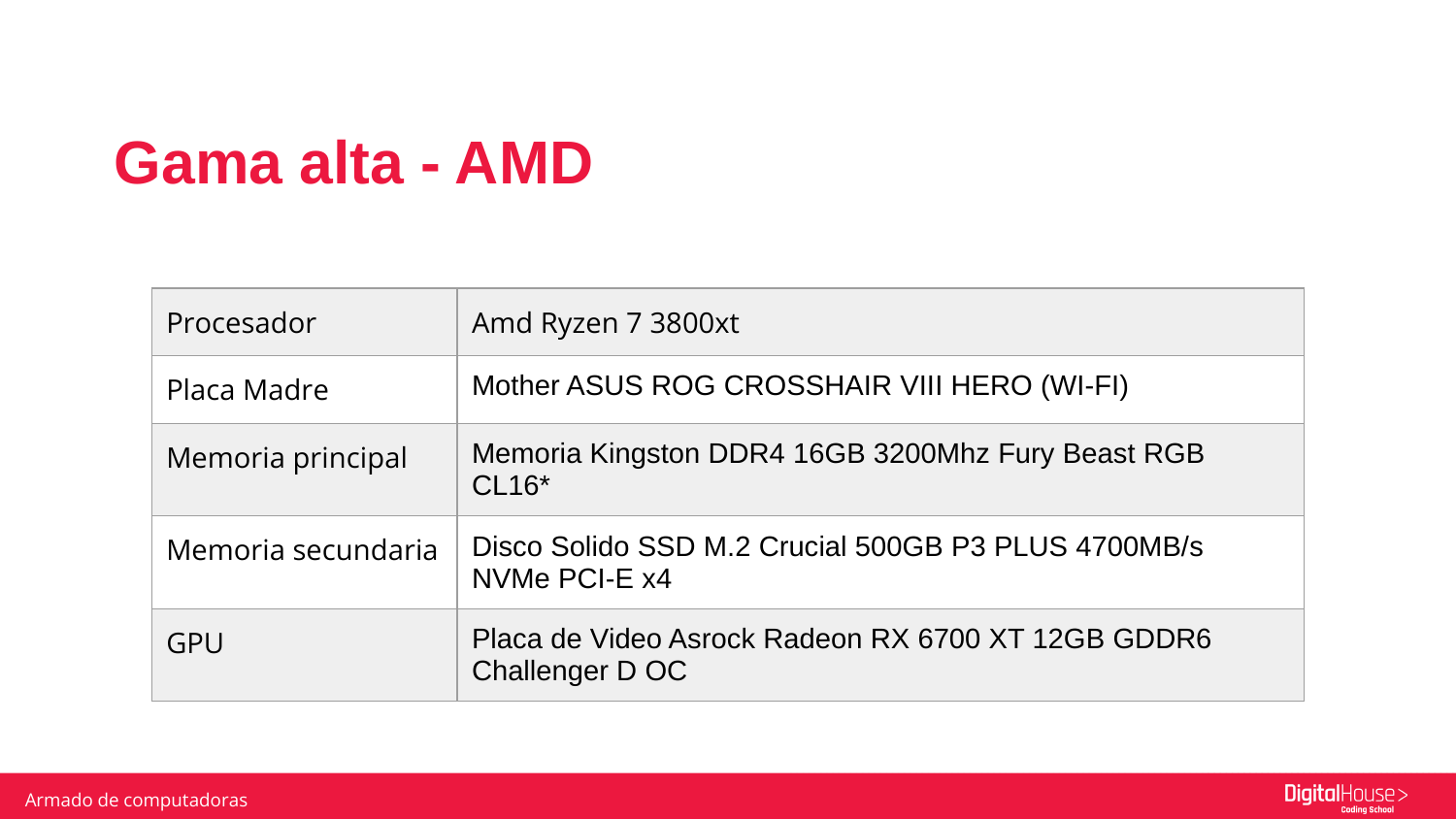

Gama alta - AMD

| Procesador | Amd Ryzen 7 3800xt |
| --- | --- |
| Placa Madre | Mother ASUS ROG CROSSHAIR VIII HERO (WI-FI) |
| Memoria principal | Memoria Kingston DDR4 16GB 3200Mhz Fury Beast RGB CL16\* |
| Memoria secundaria | Disco Solido SSD M.2 Crucial 500GB P3 PLUS 4700MB/s NVMe PCI-E x4 |
| GPU | Placa de Video Asrock Radeon RX 6700 XT 12GB GDDR6 Challenger D OC |